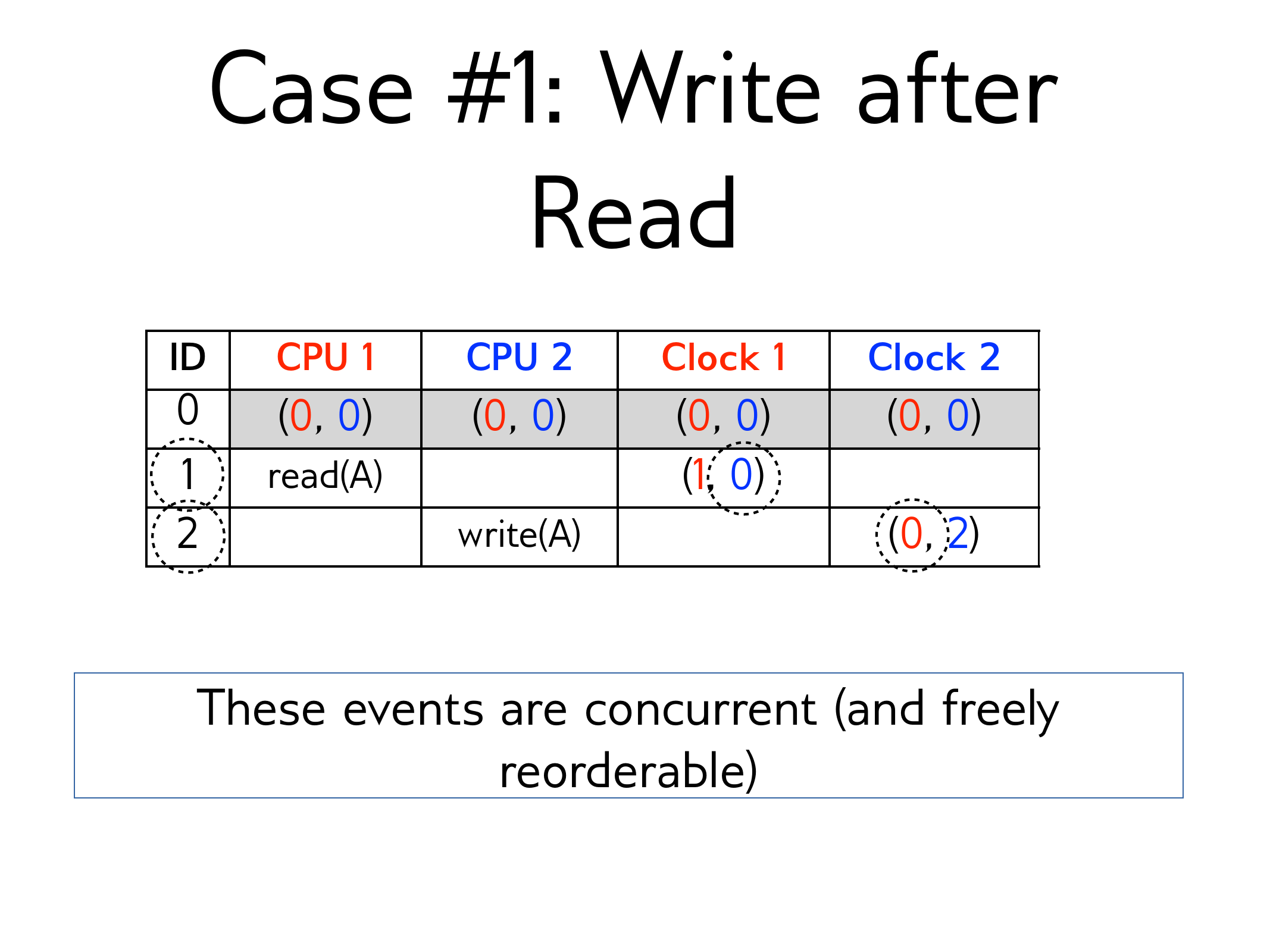

# Case #1: Write after Read
| ID | CPU 1 | CPU 2 | Clock 1 | Clock 2 |
| --- | --- | --- | --- | --- |
| 0 | (0, 0) | (0, 0) | (0, 0) | (0, 0) |
| 1 | read(A) |  | (1, 0) |  |
| 2 |  | write(A) |  | (0, 2) |

These events are concurrent (and freely reorderable)